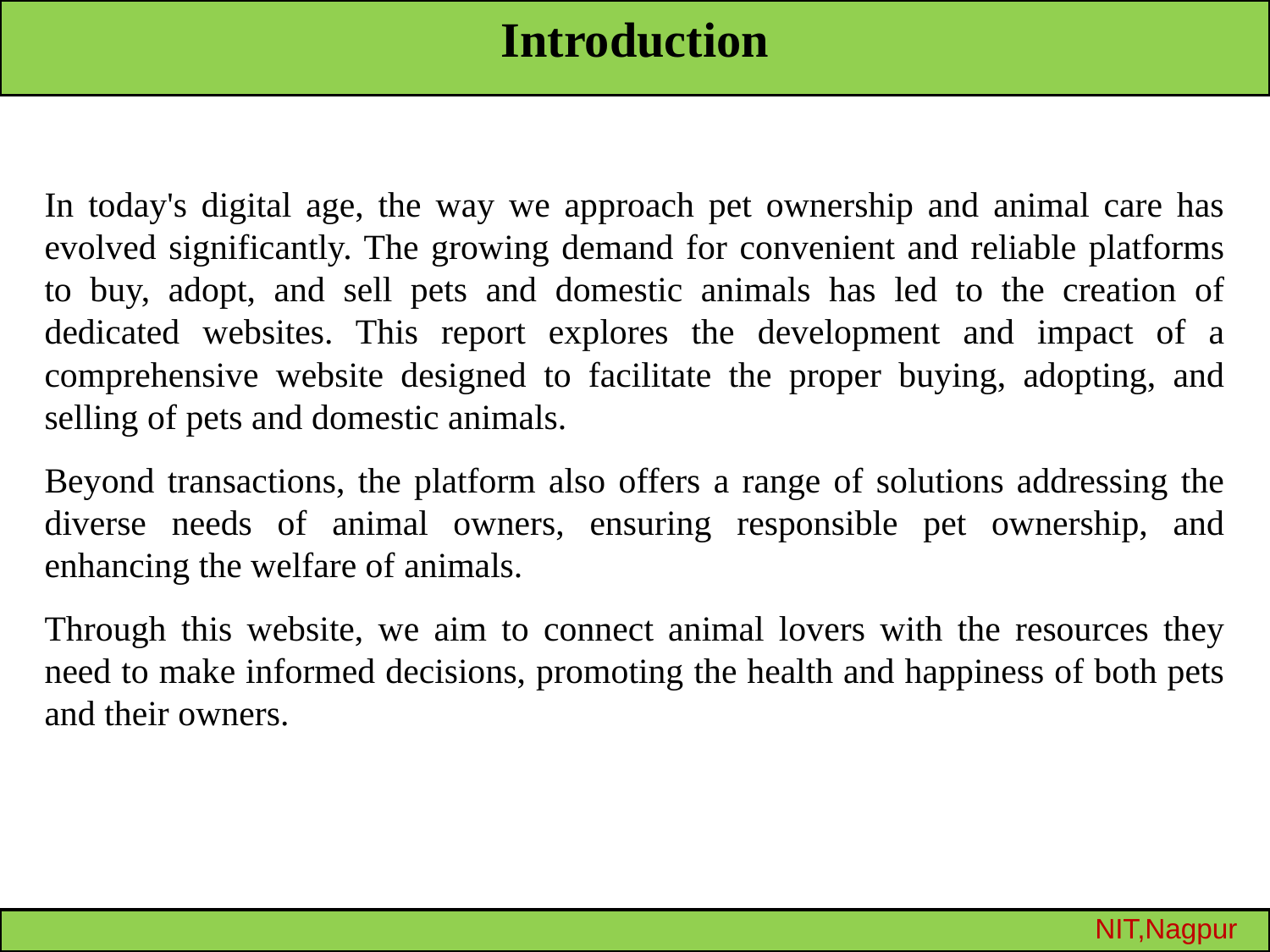

# Introduction
In today's digital age, the way we approach pet ownership and animal care has evolved significantly. The growing demand for convenient and reliable platforms to buy, adopt, and sell pets and domestic animals has led to the creation of dedicated websites. This report explores the development and impact of a comprehensive website designed to facilitate the proper buying, adopting, and selling of pets and domestic animals.
Beyond transactions, the platform also offers a range of solutions addressing the diverse needs of animal owners, ensuring responsible pet ownership, and enhancing the welfare of animals.
Through this website, we aim to connect animal lovers with the resources they need to make informed decisions, promoting the health and happiness of both pets and their owners.

      NIT,Nagpur